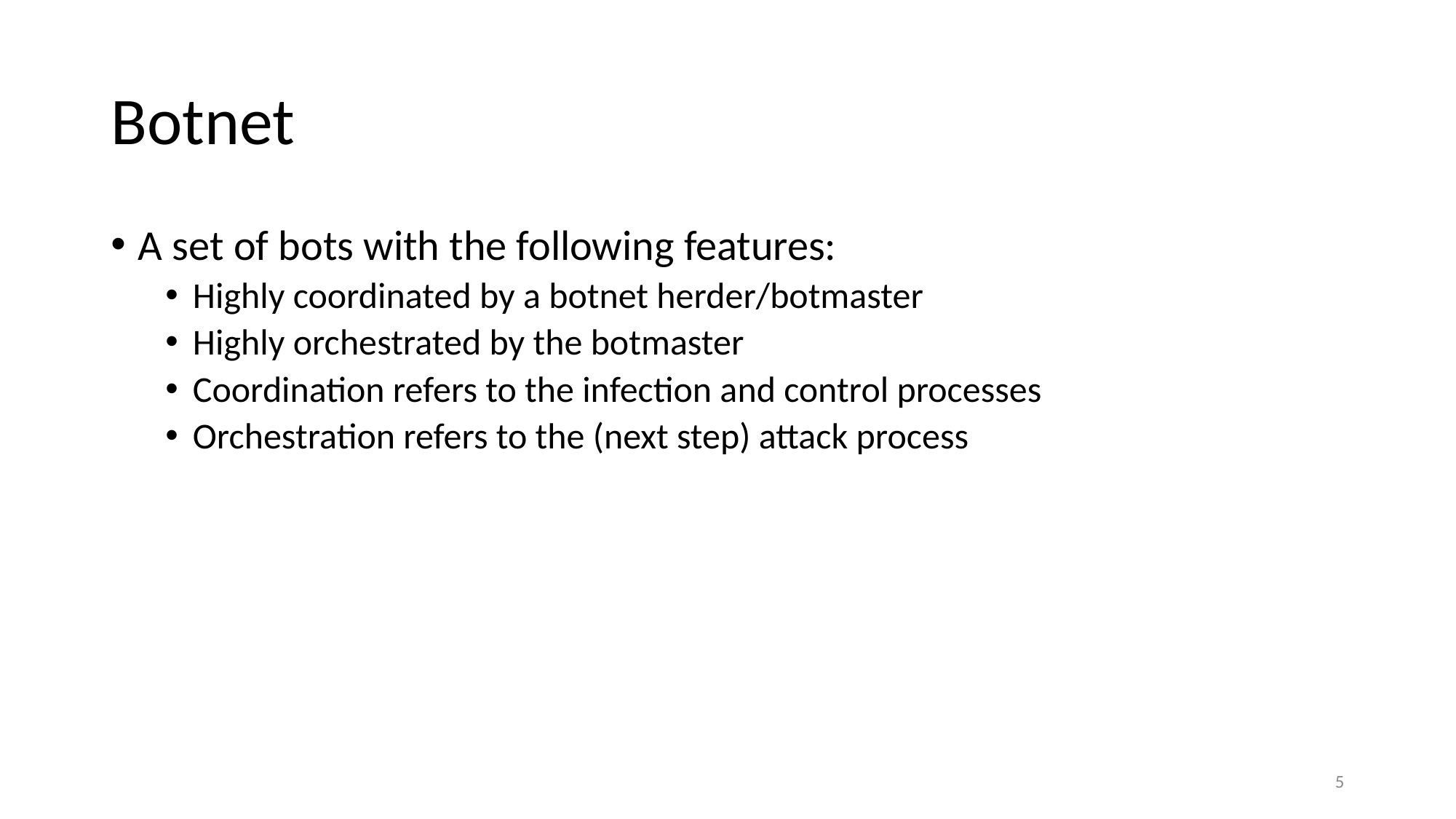

# Botnet
A set of bots with the following features:
Highly coordinated by a botnet herder/botmaster
Highly orchestrated by the botmaster
Coordination refers to the infection and control processes
Orchestration refers to the (next step) attack process

5